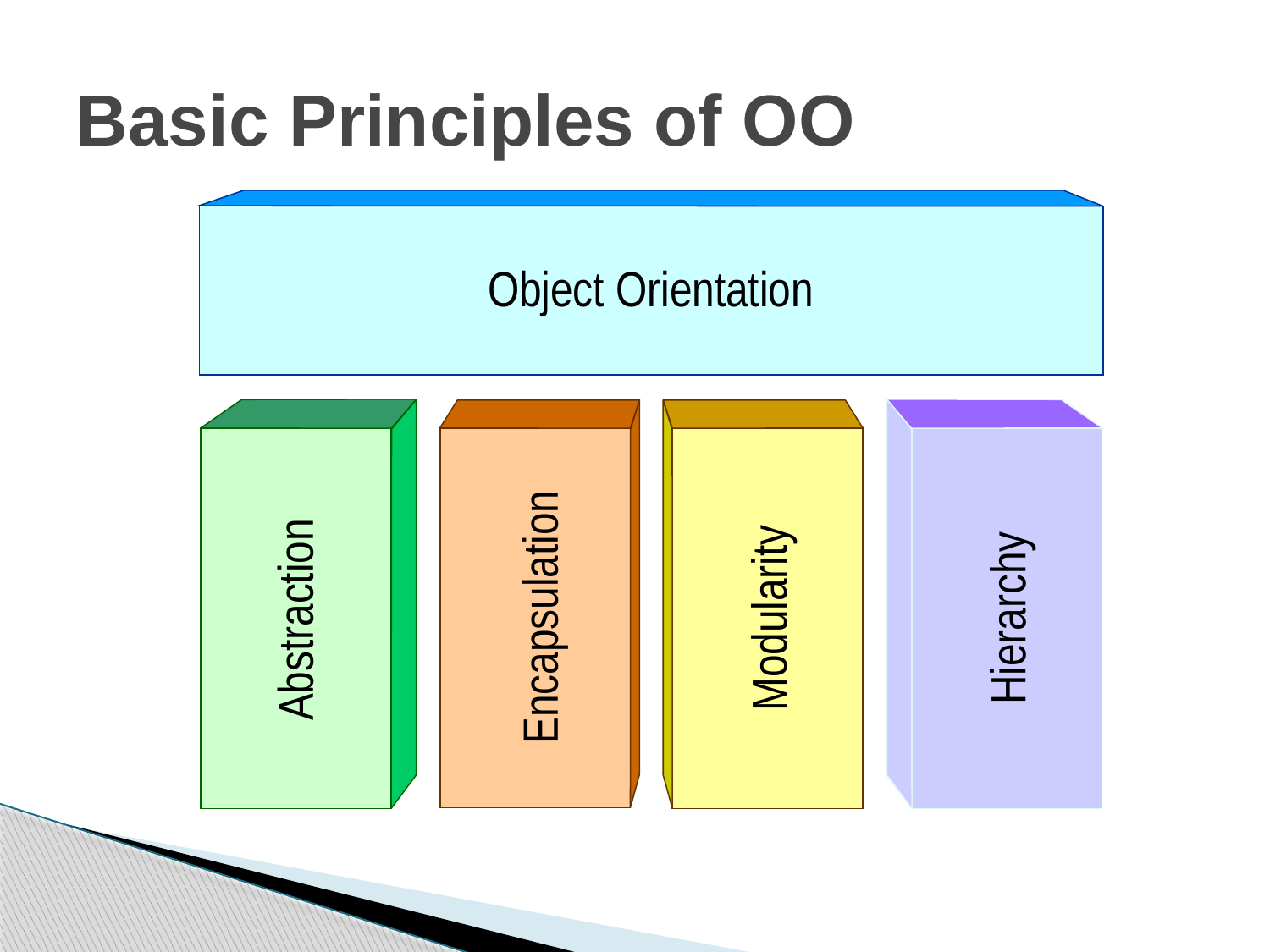

# Basic Principles of OO

Object Orientation

Encapsulation
Modularity
Hierarchy
Abstraction